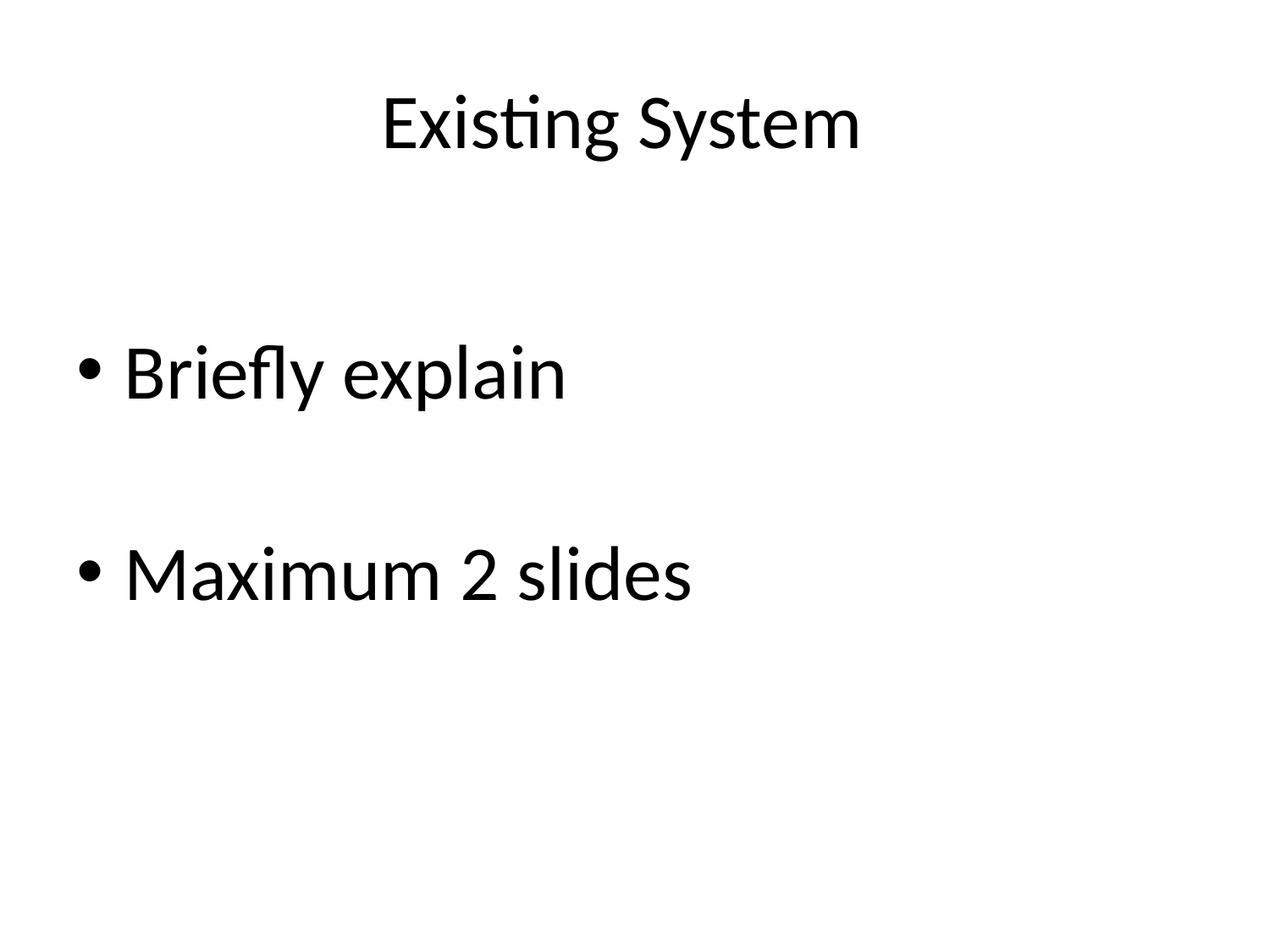

# Existing System
Briefly explain
Maximum 2 slides